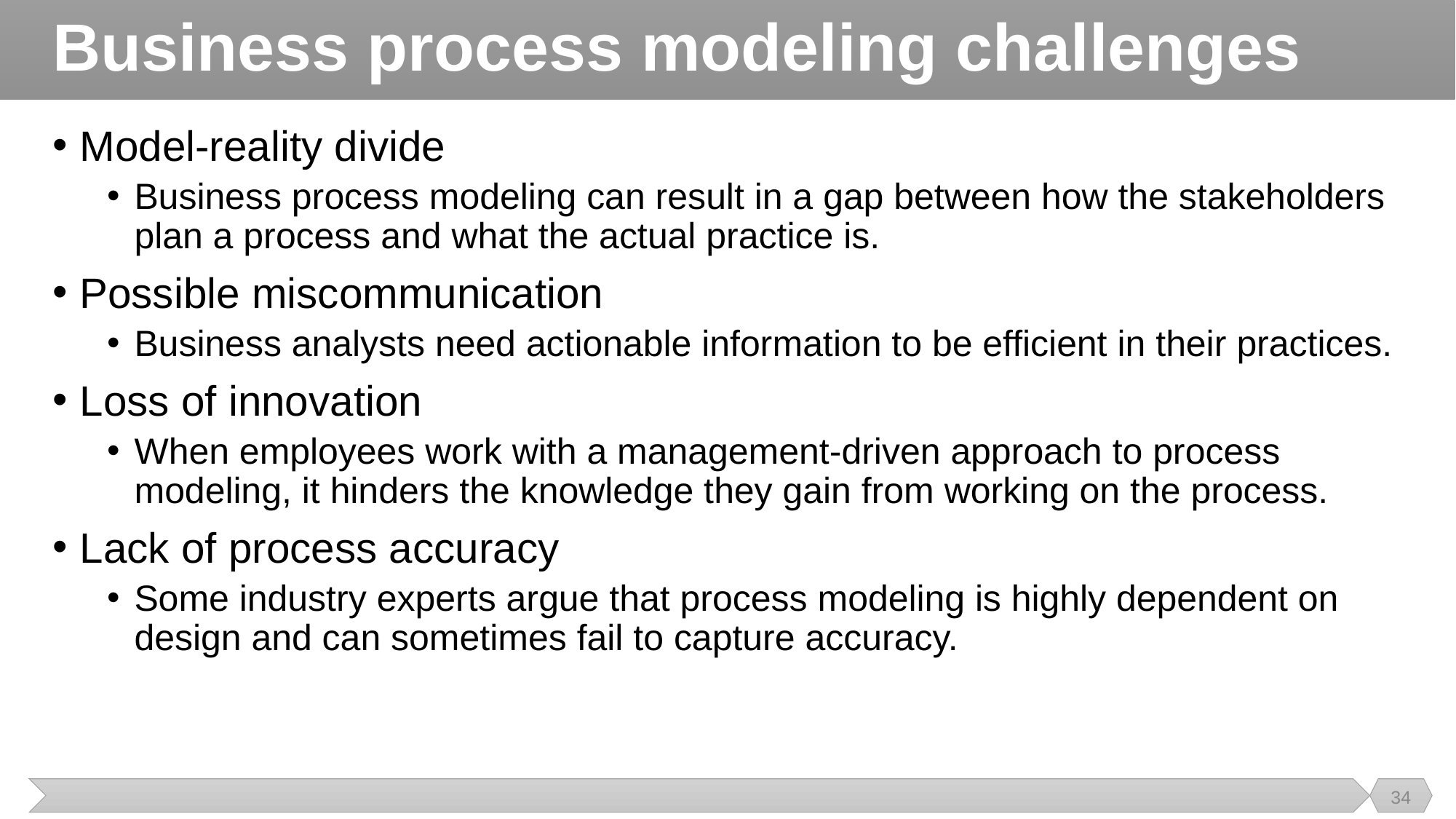

# Business process modeling challenges
Model-reality divide
Business process modeling can result in a gap between how the stakeholders plan a process and what the actual practice is.
Possible miscommunication
Business analysts need actionable information to be efficient in their practices.
Loss of innovation
When employees work with a management-driven approach to process modeling, it hinders the knowledge they gain from working on the process.
Lack of process accuracy
Some industry experts argue that process modeling is highly dependent on design and can sometimes fail to capture accuracy.
34